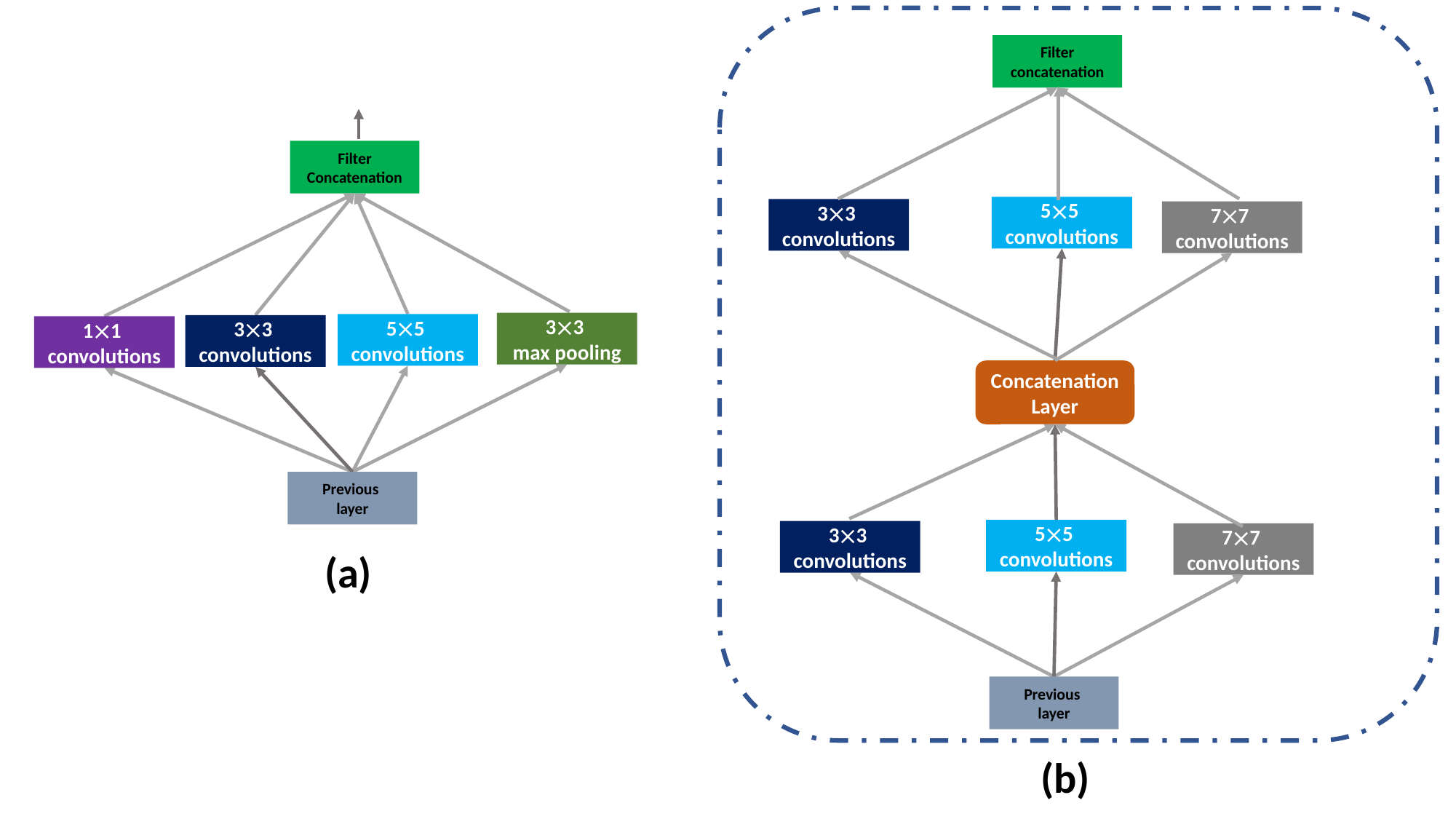

Filter concatenation
Filter Concatenation
5×5
convolutions
3×3
convolutions
7×7
convolutions
3×3
max pooling
5×5
convolutions
3×3
convolutions
1×1
convolutions
Concatenation
Layer
Previous
layer
5×5
convolutions
3×3
convolutions
7×7
convolutions
(a)
Previous
layer
(b)